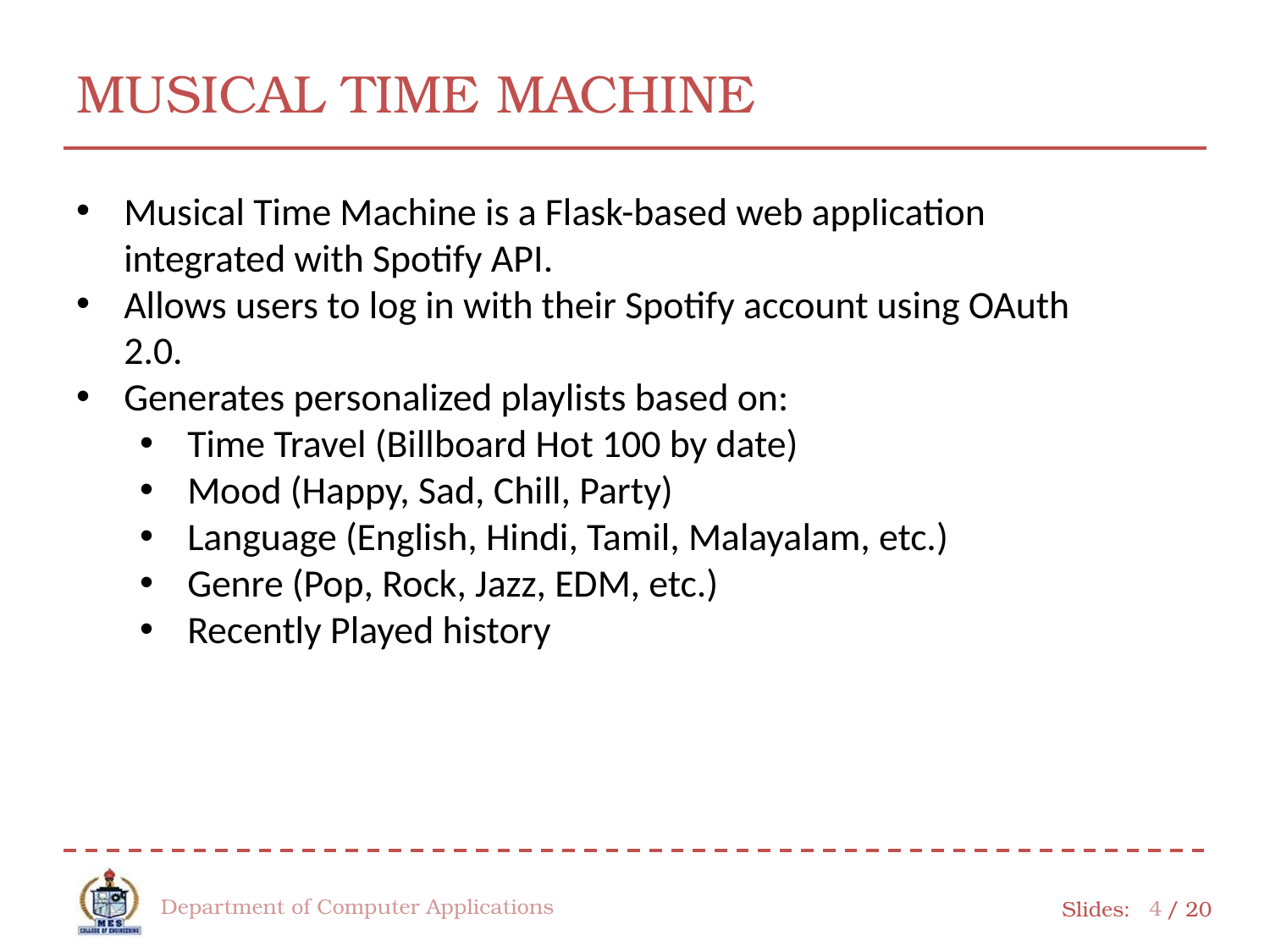

# MUSICAL TIME MACHINE

Musical Time Machine is a Flask-based web application integrated with Spotify API.
Allows users to log in with their Spotify account using OAuth 2.0.
Generates personalized playlists based on:
Time Travel (Billboard Hot 100 by date)
Mood (Happy, Sad, Chill, Party)
Language (English, Hindi, Tamil, Malayalam, etc.)
Genre (Pop, Rock, Jazz, EDM, etc.)
Recently Played history

Department of Computer Applications
4